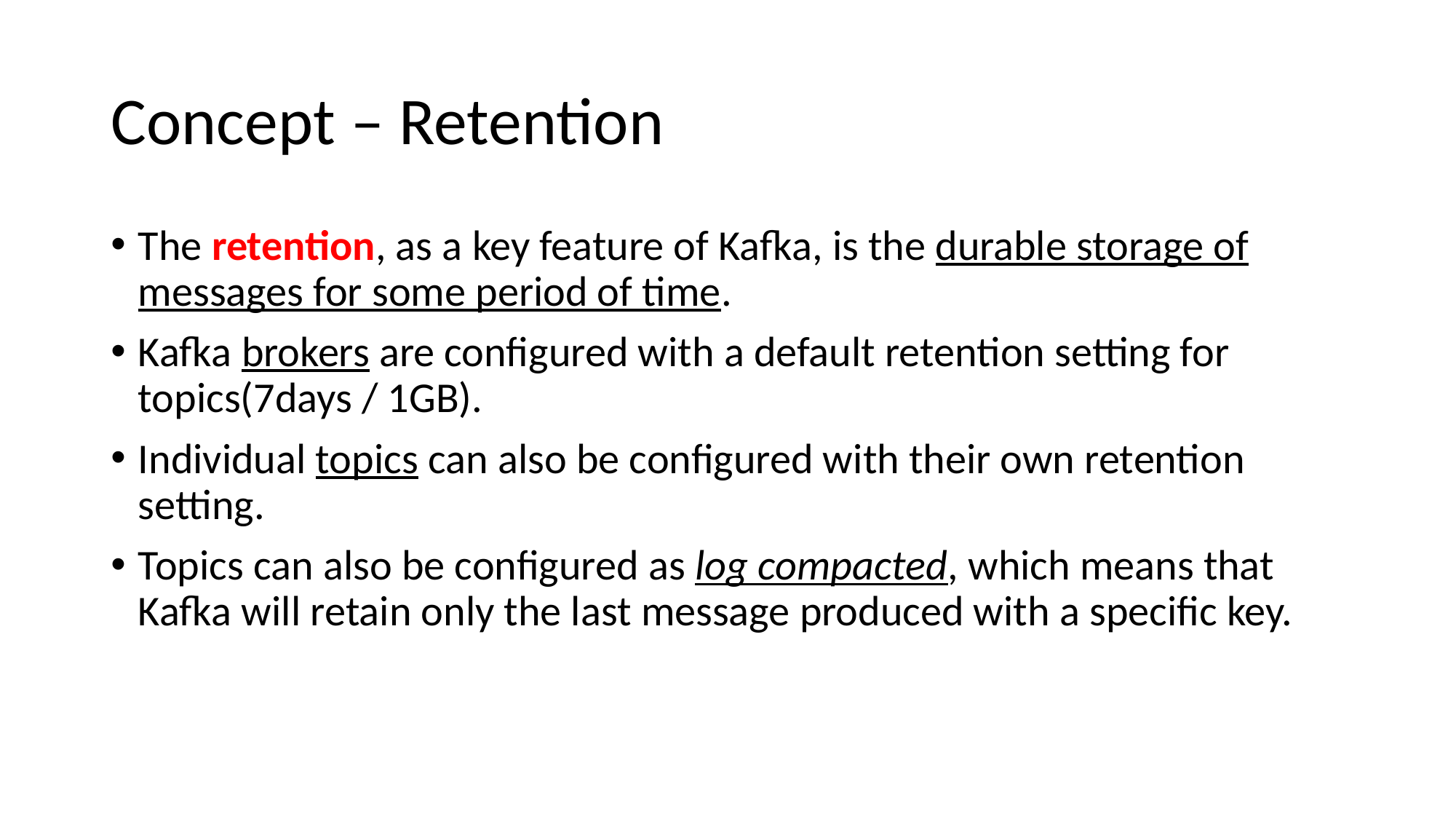

# Concept – Retention
The retention, as a key feature of Kafka, is the durable storage of messages for some period of time.
Kafka brokers are configured with a default retention setting for topics(7days / 1GB).
Individual topics can also be configured with their own retention setting.
Topics can also be configured as log compacted, which means that Kafka will retain only the last message produced with a specific key.